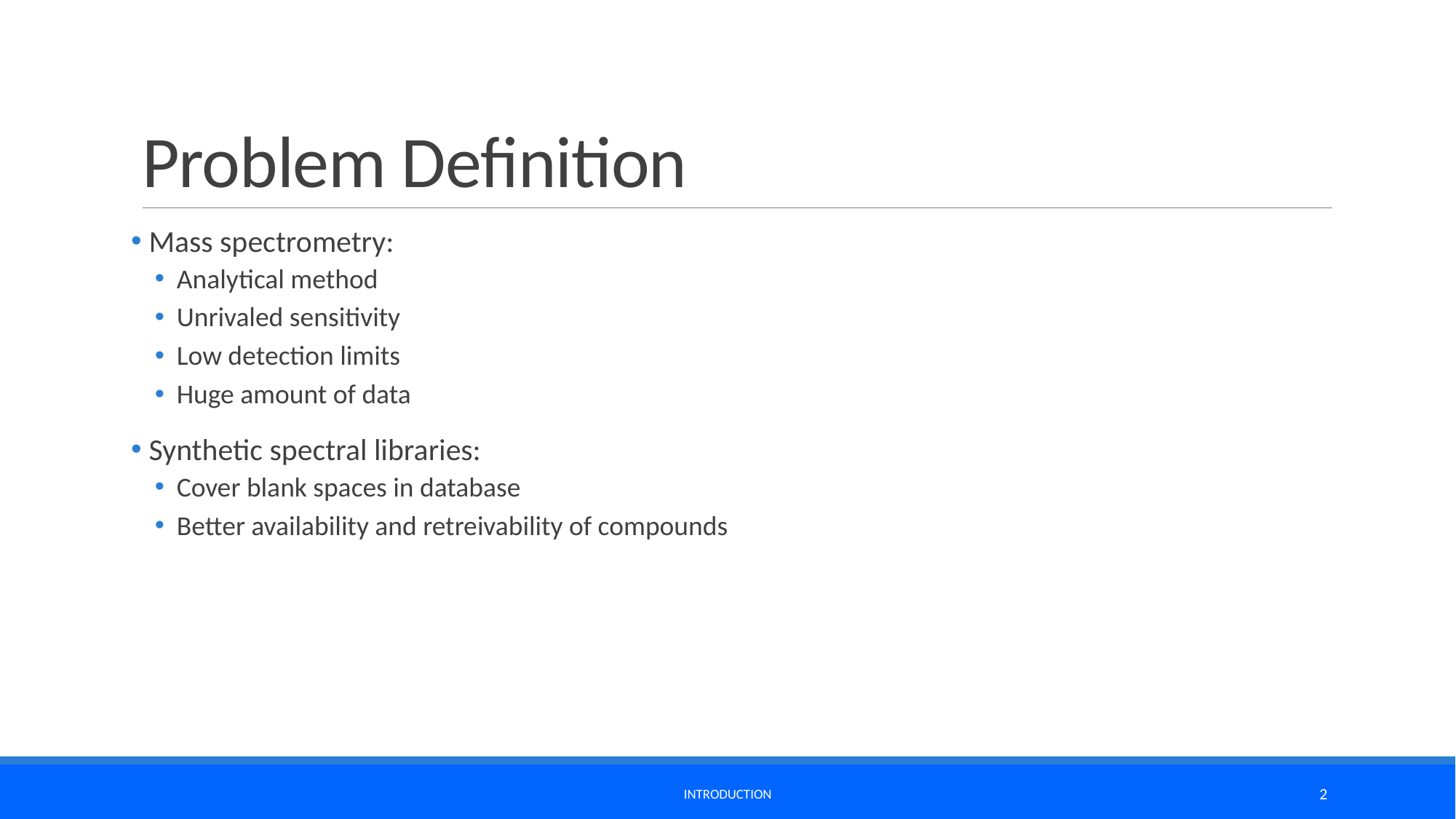

# Problem Definition
 Mass spectrometry:
Analytical method
Unrivaled sensitivity
Low detection limits
Huge amount of data
 Synthetic spectral libraries:
Cover blank spaces in database
Better availability and retreivability of compounds

introduction
2